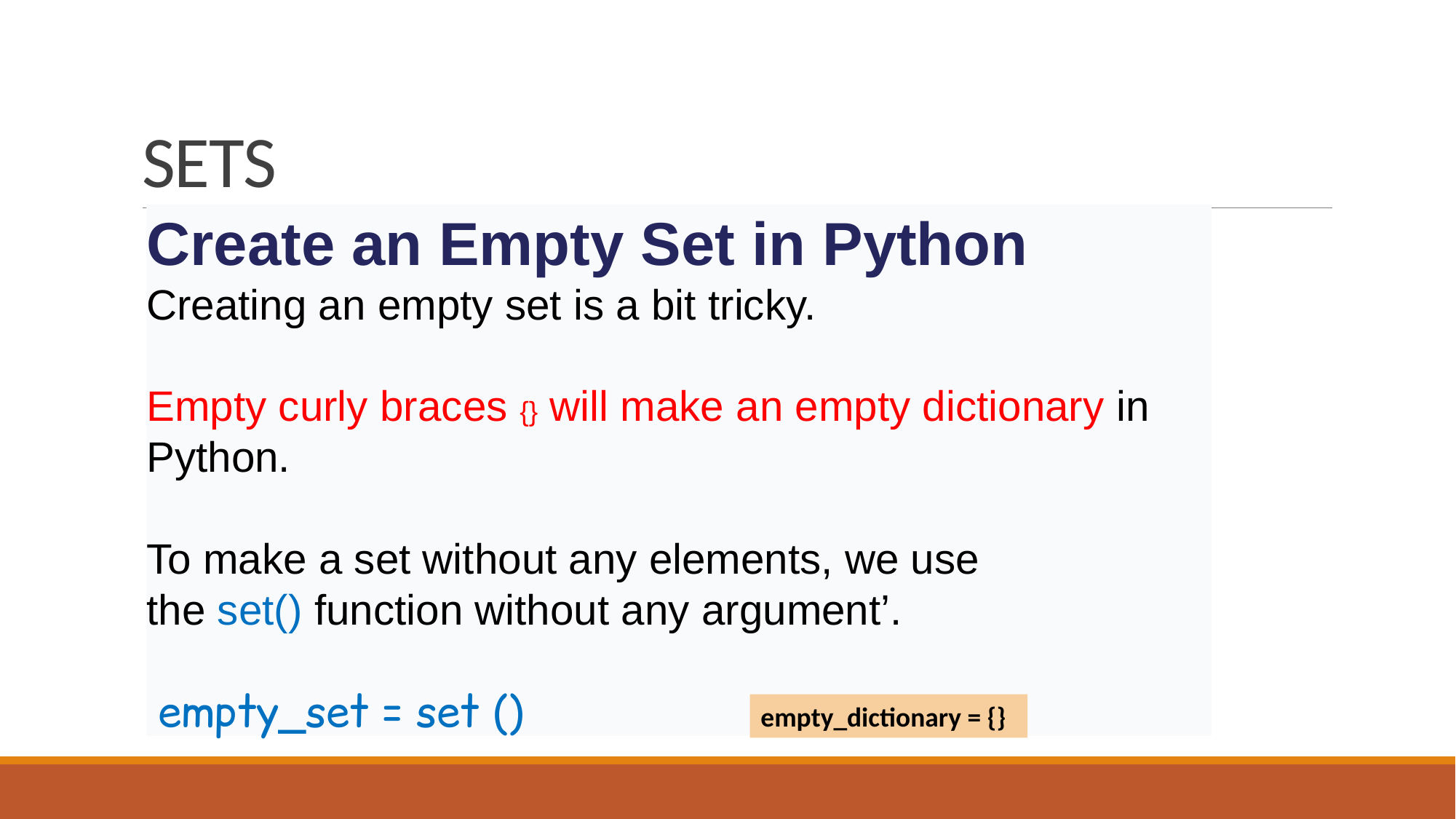

# SETS
Create an Empty Set in Python
Creating an empty set is a bit tricky.

Empty curly braces {} will make an empty dictionary in Python.

To make a set without any elements, we use the set() function without any argument’.

 empty_set = set ()
empty_dictionary = {}